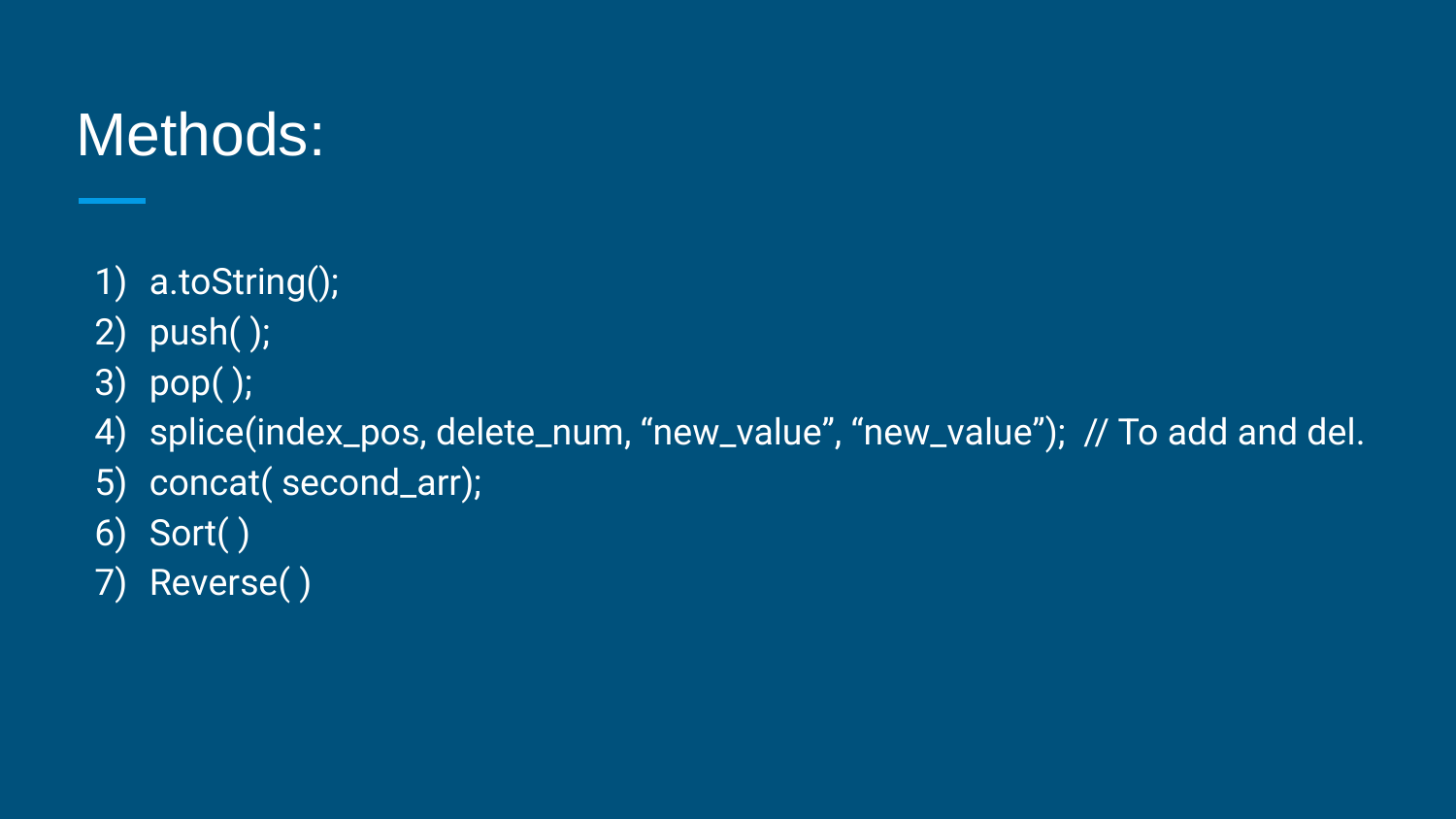

# Methods:
a.toString();
push( );
pop( );
splice(index_pos, delete_num, “new_value”, “new_value”);  // To add and del.
concat( second_arr);
Sort( )
Reverse( )